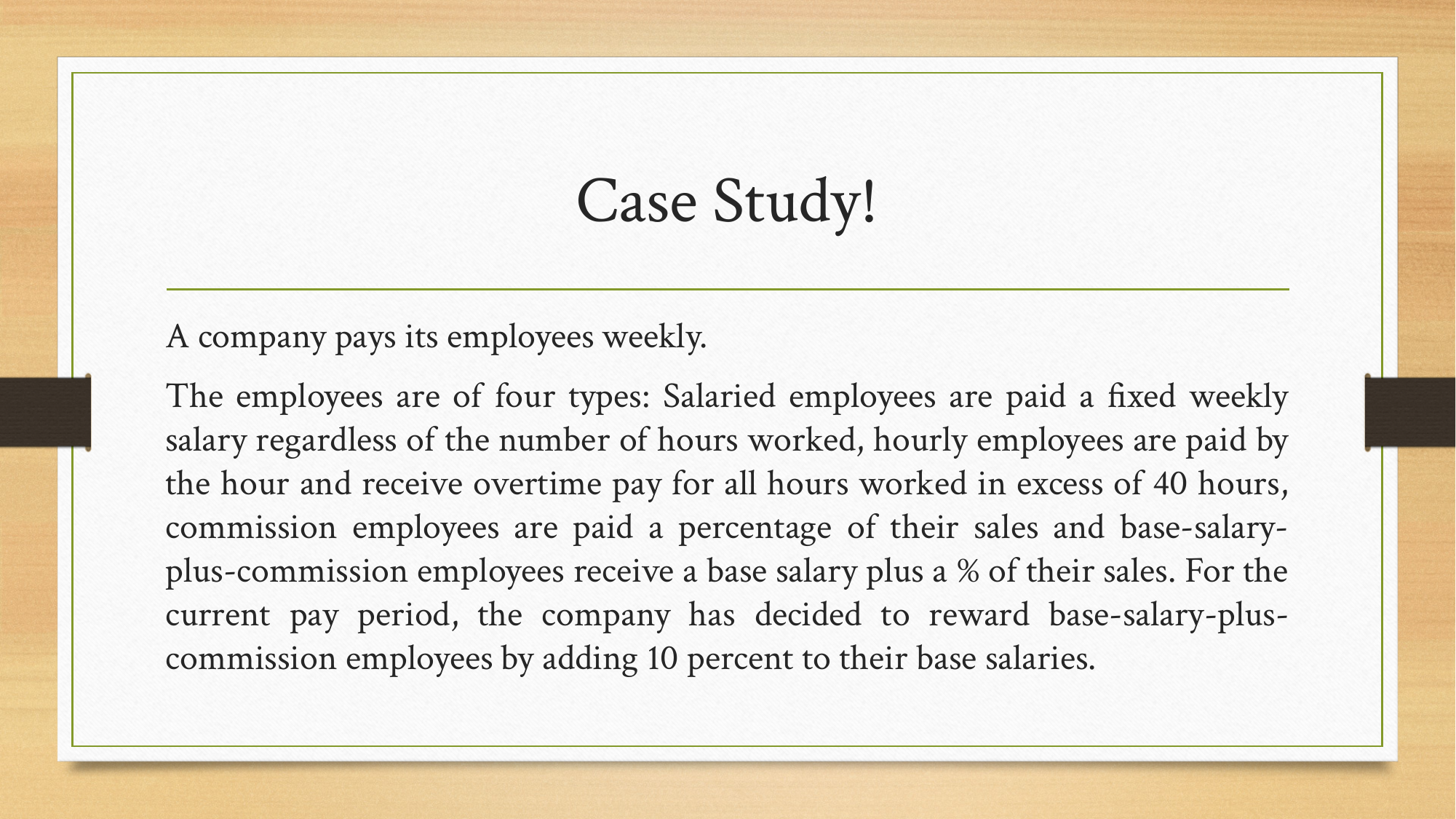

# Case Study!
A company pays its employees weekly.
The employees are of four types: Salaried employees are paid a fixed weekly salary regardless of the number of hours worked, hourly employees are paid by the hour and receive overtime pay for all hours worked in excess of 40 hours, commission employees are paid a percentage of their sales and base-salary-plus-commission employees receive a base salary plus a % of their sales. For the current pay period, the company has decided to reward base-salary-plus-commission employees by adding 10 percent to their base salaries.